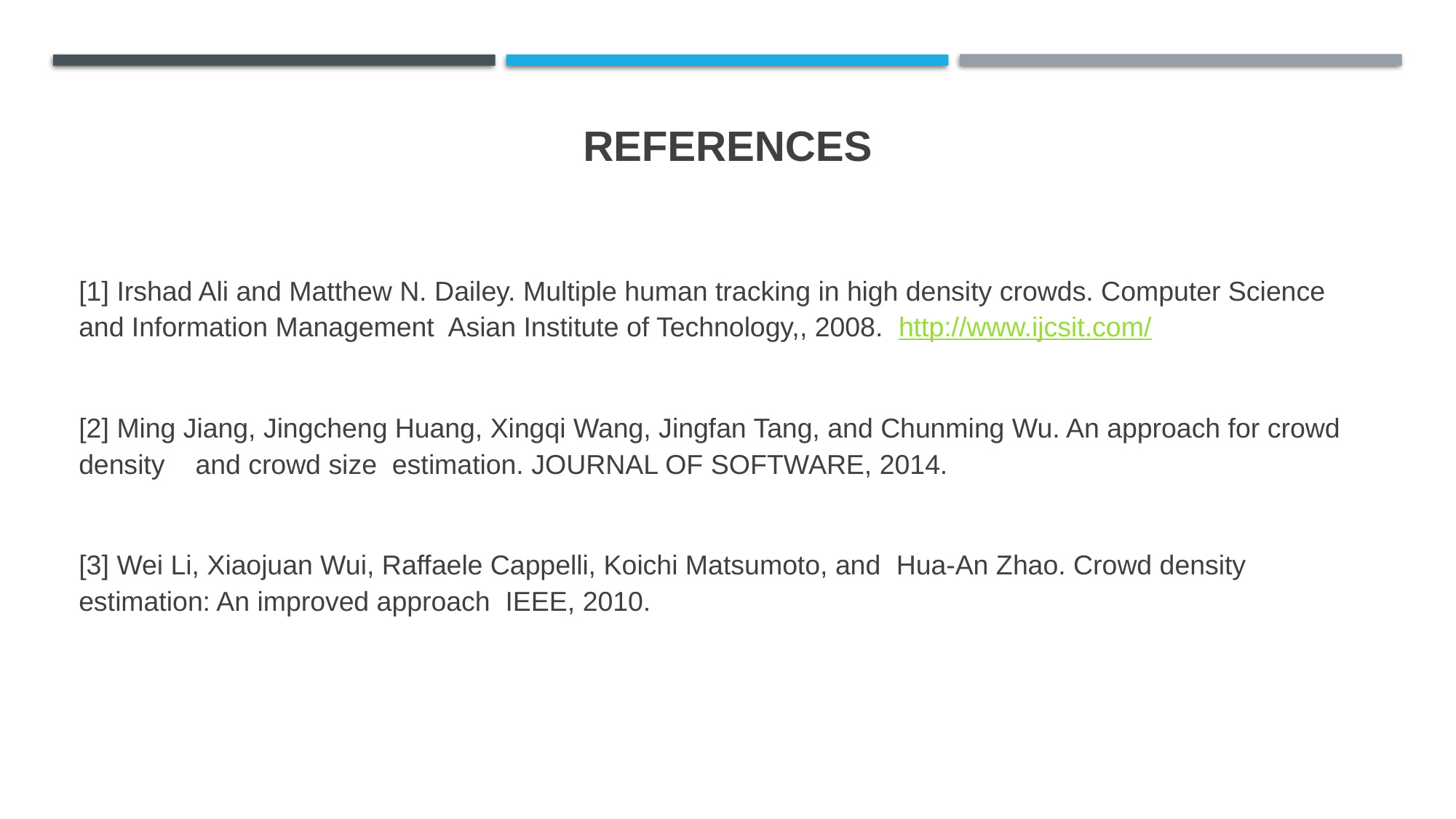

# REFERENCES
[1] Irshad Ali and Matthew N. Dailey. Multiple human tracking in high density crowds. Computer Science and Information Management  Asian Institute of Technology,, 2008.  http://www.ijcsit.com/

[2] Ming Jiang, Jingcheng Huang, Xingqi Wang, Jingfan Tang, and Chunming Wu. An approach for crowd density    and crowd size  estimation. JOURNAL OF SOFTWARE, 2014.

[3] Wei Li, Xiaojuan Wui, Raffaele Cappelli, Koichi Matsumoto, and  Hua-An Zhao. Crowd density estimation: An improved approach  IEEE, 2010.